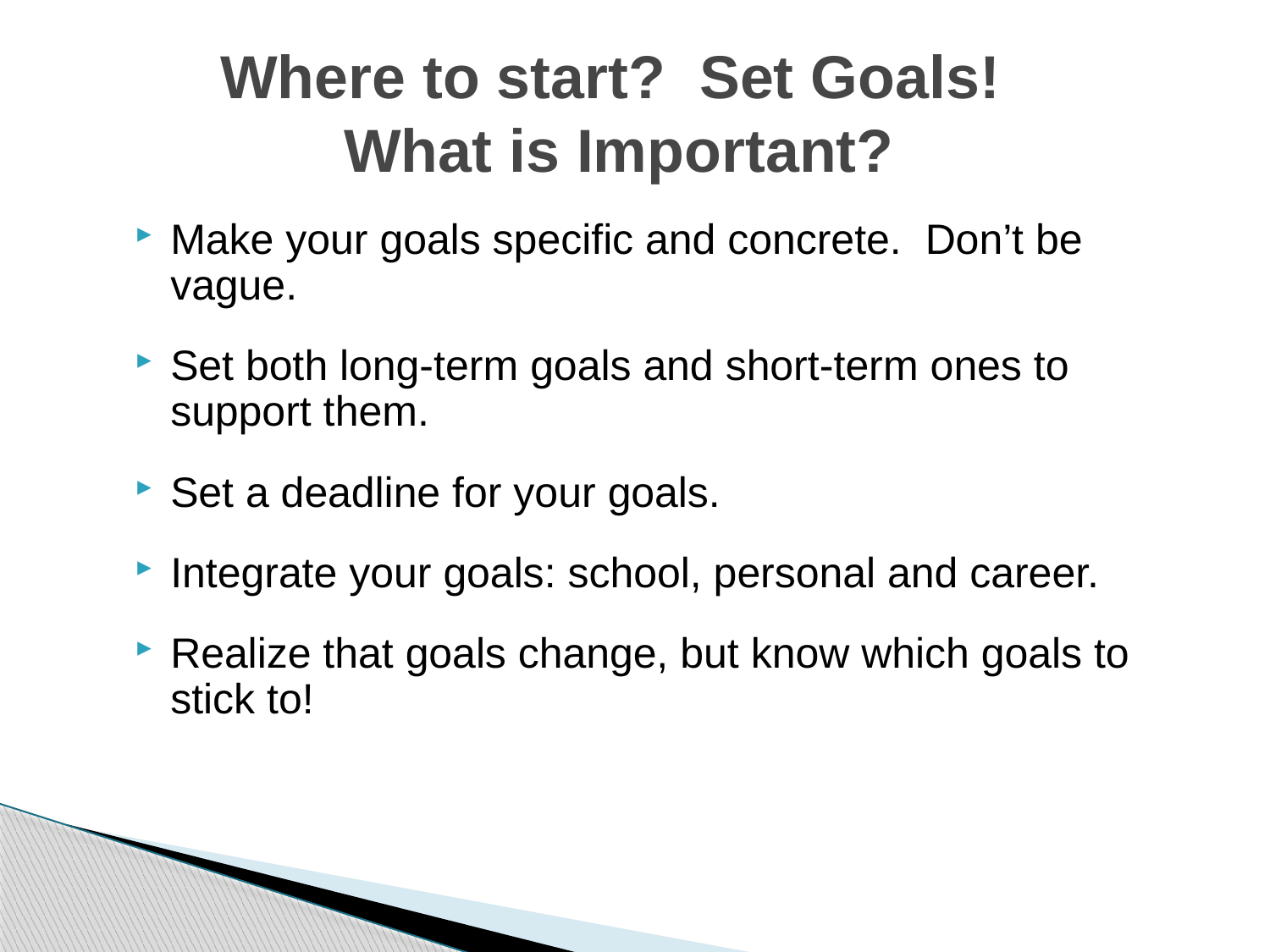

Where to start?  Set Goals!
What is Important?
Make your goals specific and concrete.  Don’t be vague.

Set both long-term goals and short-term ones to support them.

Set a deadline for your goals.

Integrate your goals: school, personal and career.

Realize that goals change, but know which goals to stick to!